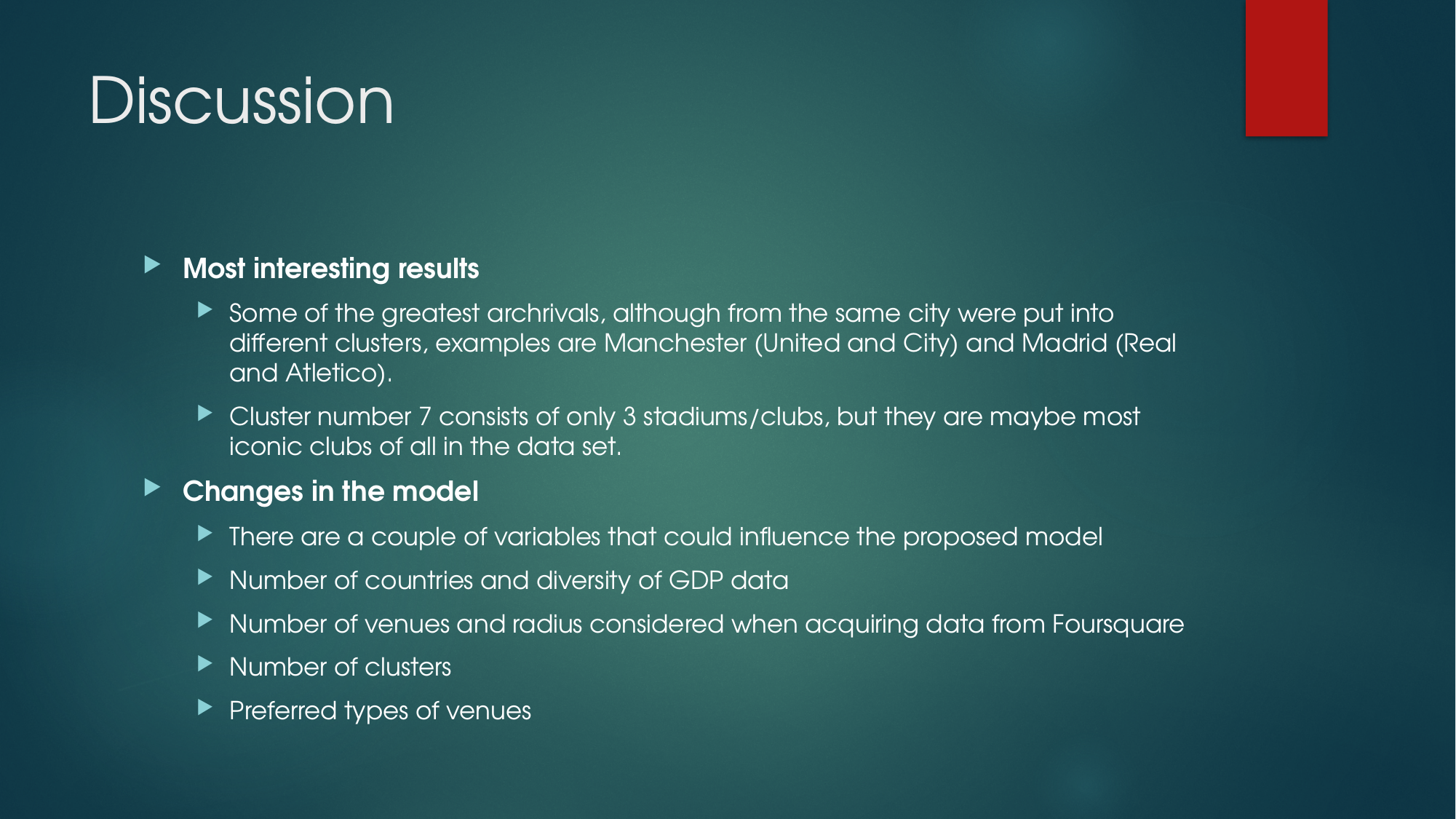

# Discussion
Most interesting results
Some of the greatest archrivals, although from the same city were put into different clusters, examples are Manchester (United and City) and Madrid (Real and Atletico).
Cluster number 7 consists of only 3 stadiums/clubs, but they are maybe most iconic clubs of all in the data set.
Changes in the model
There are a couple of variables that could influence the proposed model
Number of countries and diversity of GDP data
Number of venues and radius considered when acquiring data from Foursquare
Number of clusters
Preferred types of venues